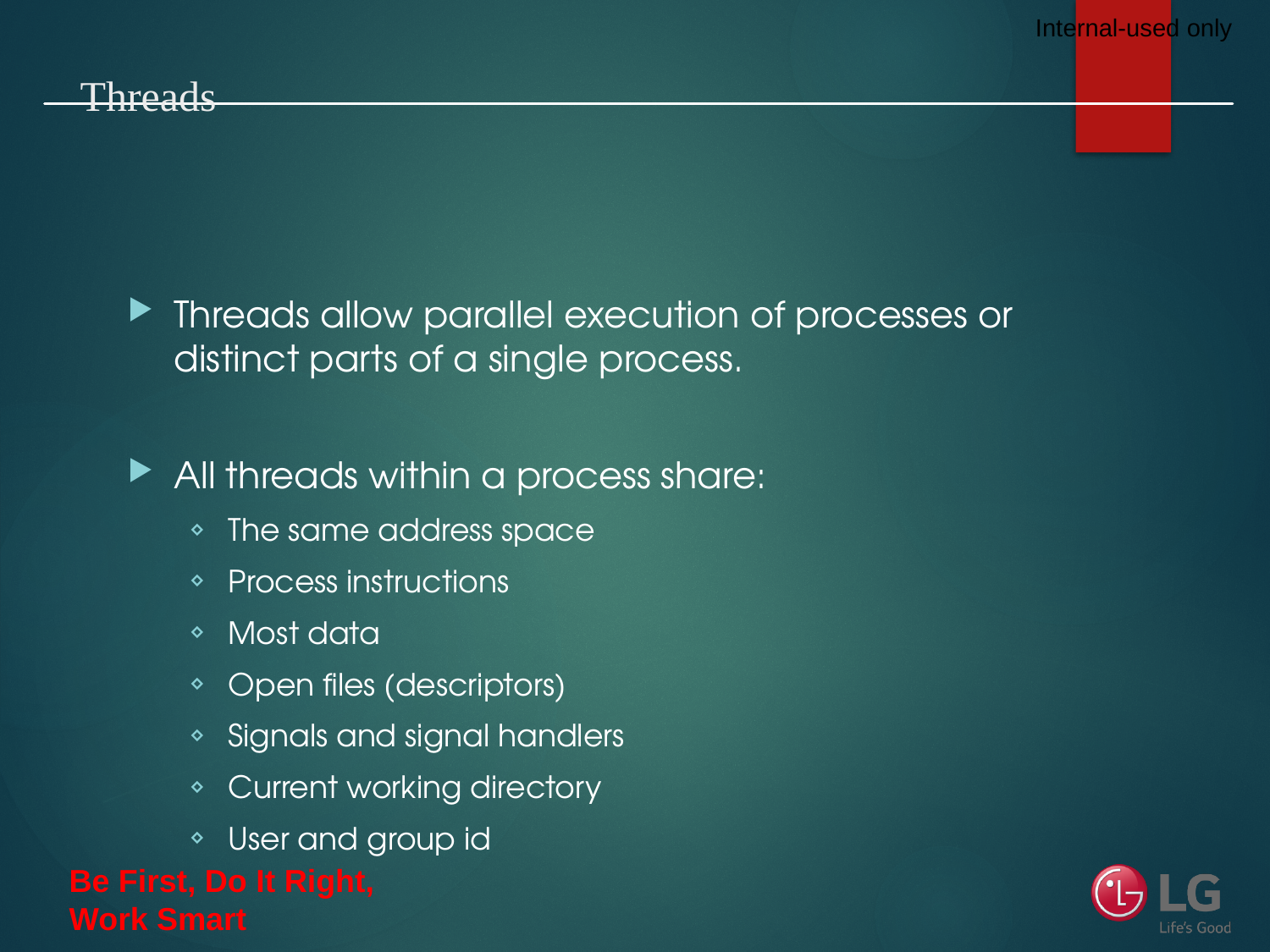

# Threads
Threads allow parallel execution of processes or distinct parts of a single process.

All threads within a process share:
The same address space
Process instructions
Most data
Open files (descriptors)
Signals and signal handlers
Current working directory
User and group id